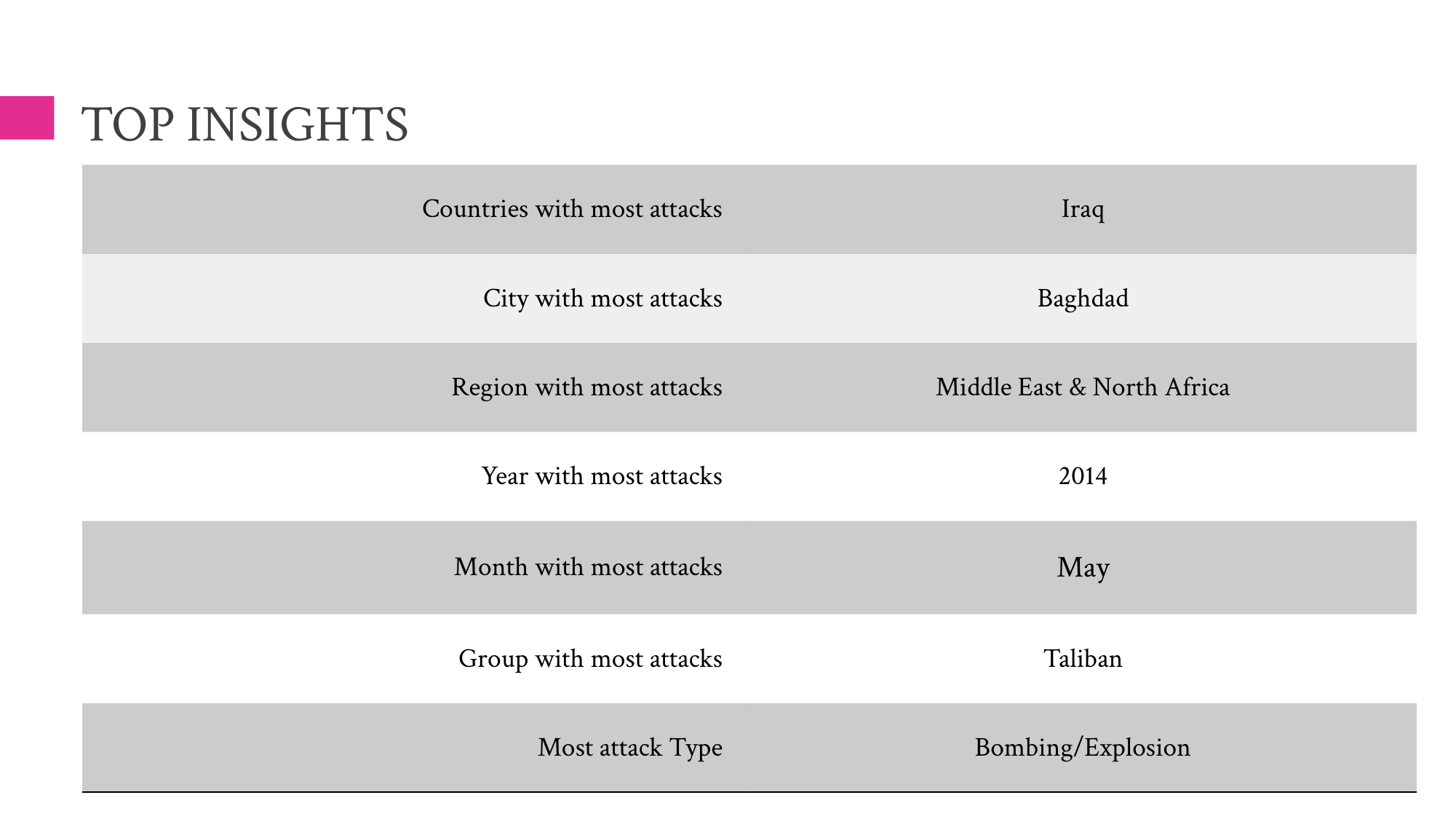

# Top Insights
| Countries with most attacks | Iraq |
| --- | --- |
| City with most attacks | Baghdad |
| Region with most attacks | Middle East & North Africa |
| Year with most attacks | 2014 |
| Month with most attacks | May |
| Group with most attacks | Taliban |
| Most attack Type | Bombing/Explosion |